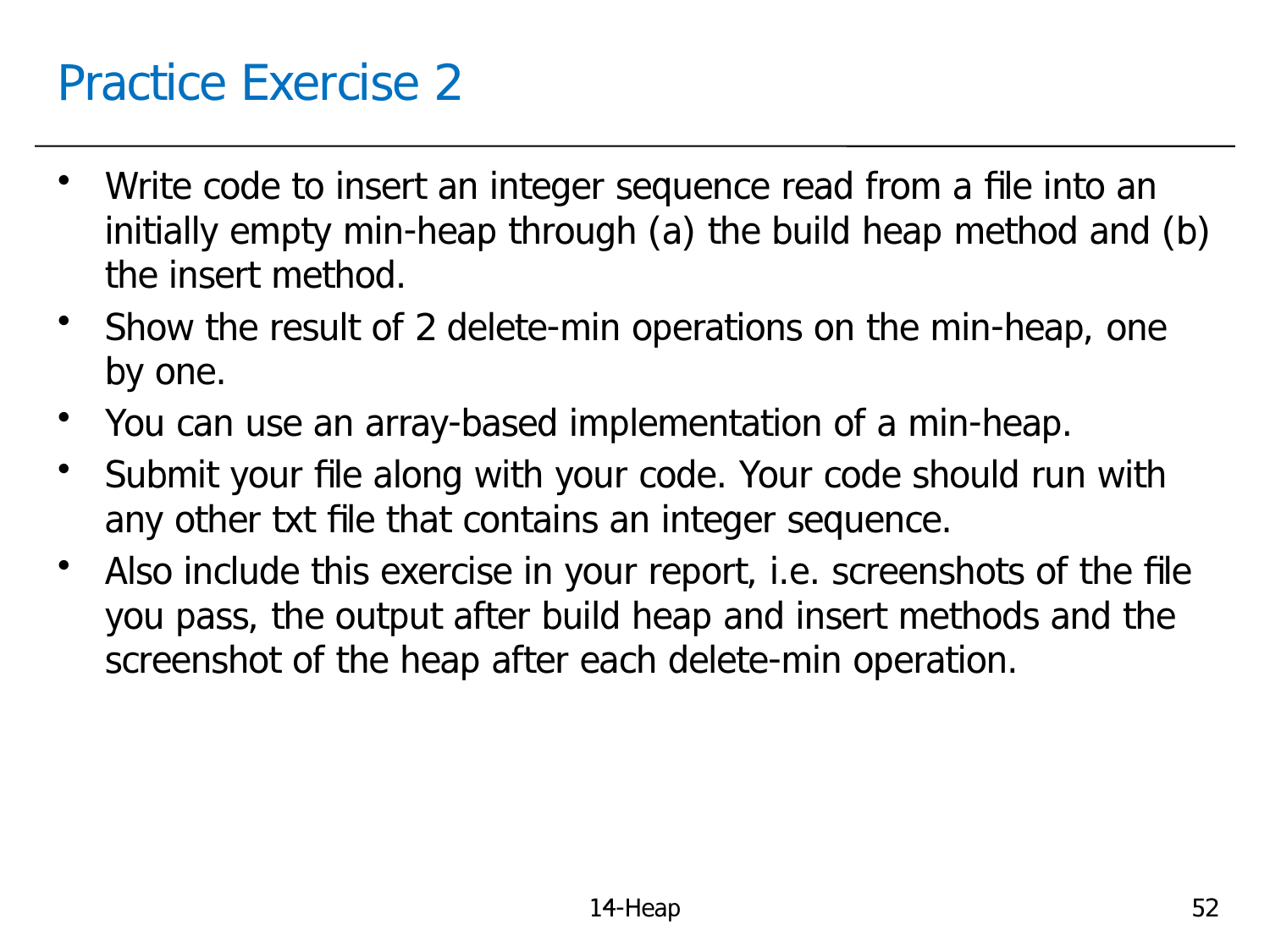

# Practice Exercise 2
Write code to insert an integer sequence read from a file into an initially empty min-heap through (a) the build heap method and (b) the insert method.
Show the result of 2 delete-min operations on the min-heap, one by one.
You can use an array-based implementation of a min-heap.
Submit your file along with your code. Your code should run with any other txt file that contains an integer sequence.
Also include this exercise in your report, i.e. screenshots of the file you pass, the output after build heap and insert methods and the screenshot of the heap after each delete-min operation.
14-Heap
52